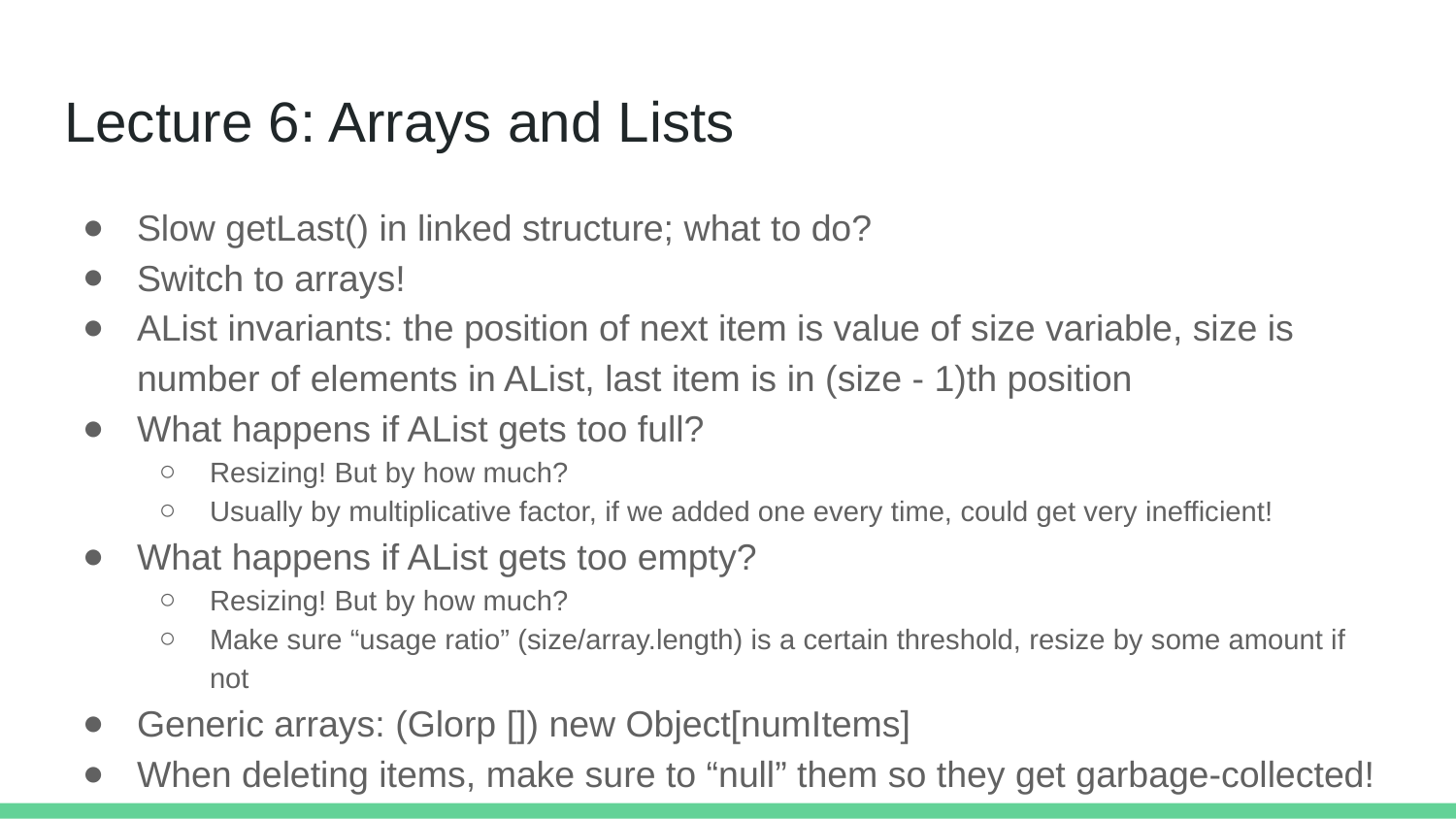

# Lecture 6: Arrays and Lists
Slow getLast() in linked structure; what to do?
Switch to arrays!
AList invariants: the position of next item is value of size variable, size is number of elements in AList, last item is in (size - 1)th position
What happens if AList gets too full?
Resizing! But by how much?
Usually by multiplicative factor, if we added one every time, could get very inefficient!
What happens if AList gets too empty?
Resizing! But by how much?
Make sure “usage ratio” (size/array.length) is a certain threshold, resize by some amount if not
Generic arrays: (Glorp []) new Object[numItems]
When deleting items, make sure to “null” them so they get garbage-collected!